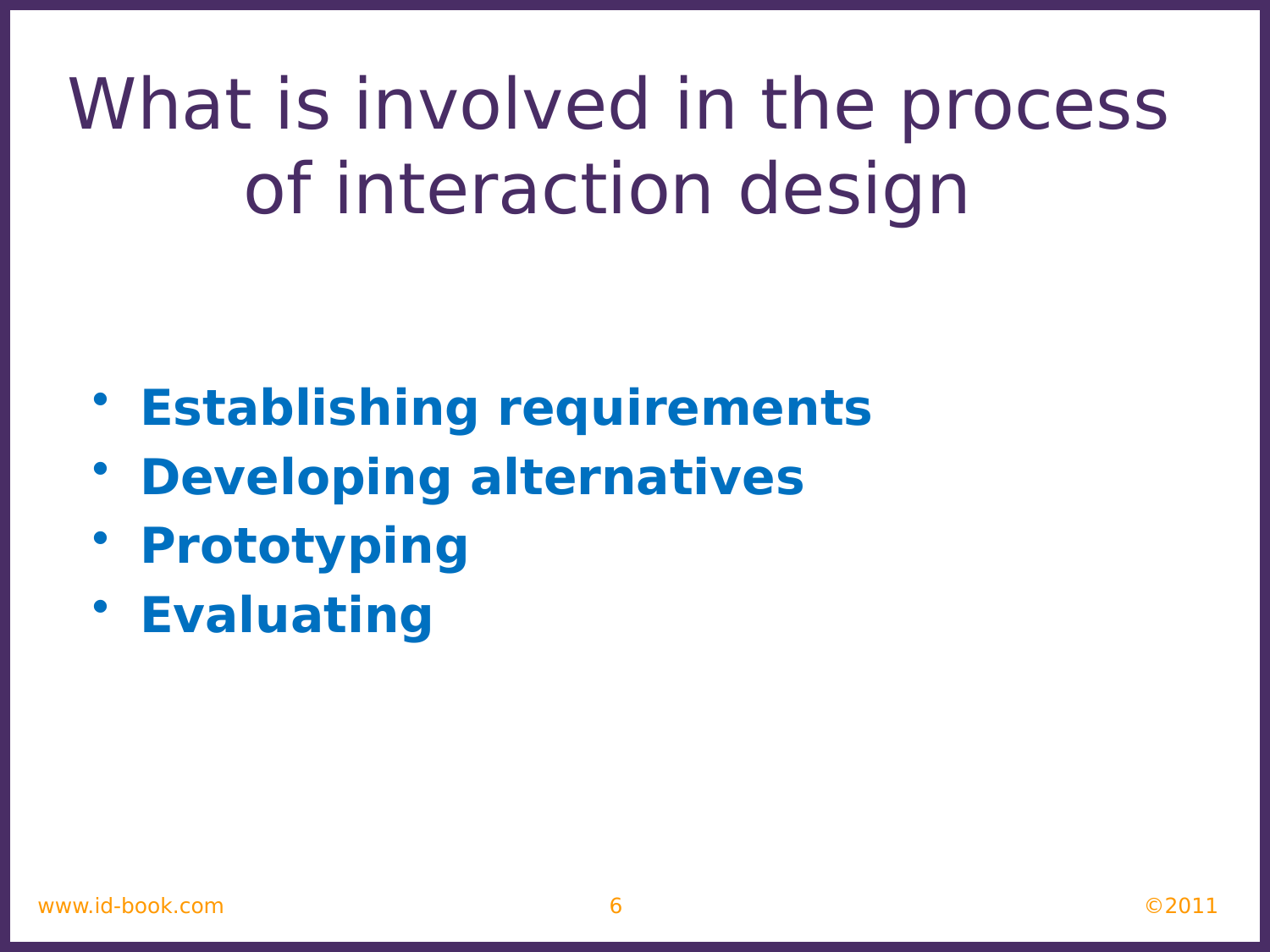

What is involved in the process of interaction design

Establishing requirements
Developing alternatives
Prototyping
Evaluating

www.id-book.com
6